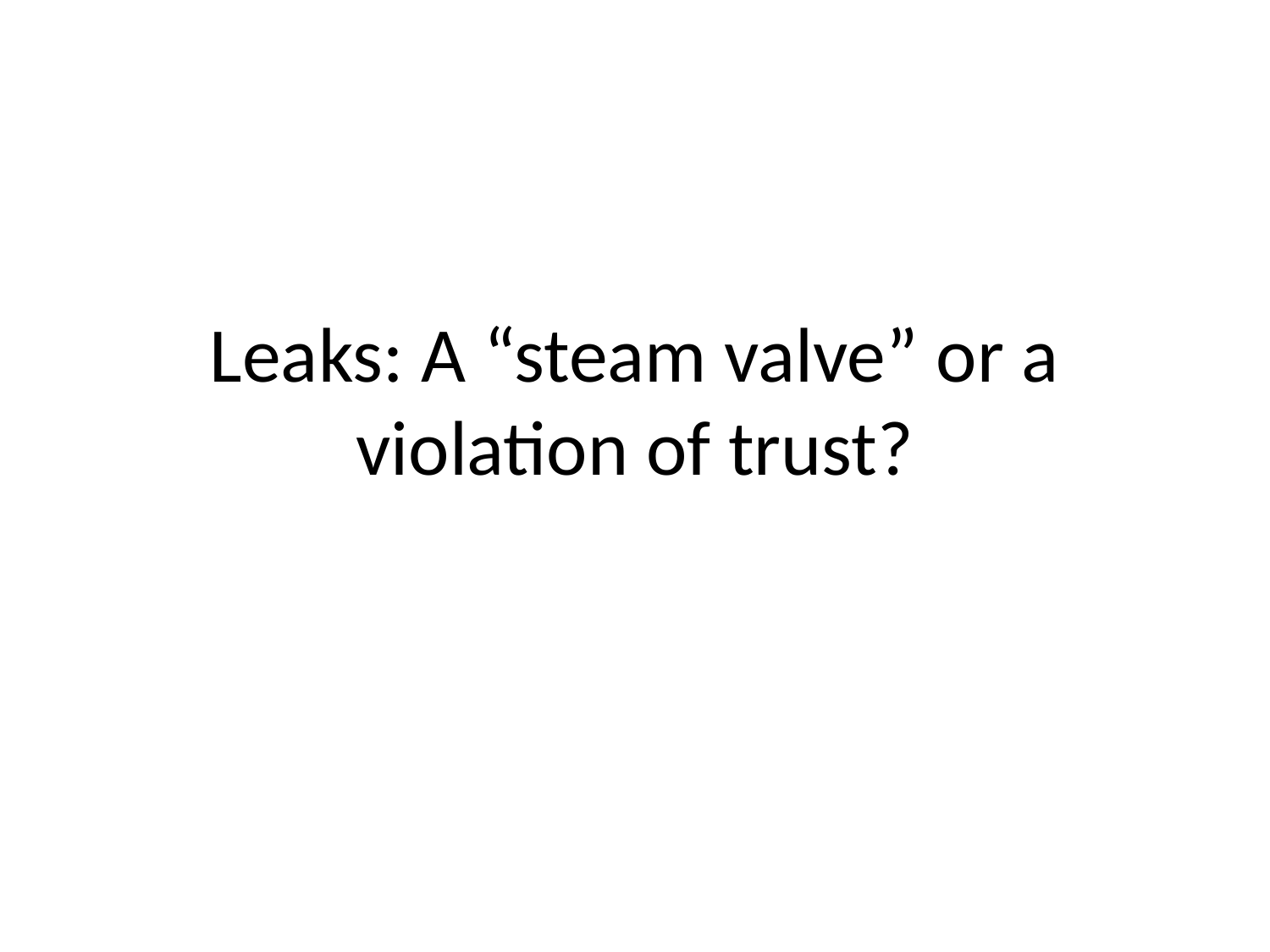

# Leaks: A “steam valve” or a violation of trust?